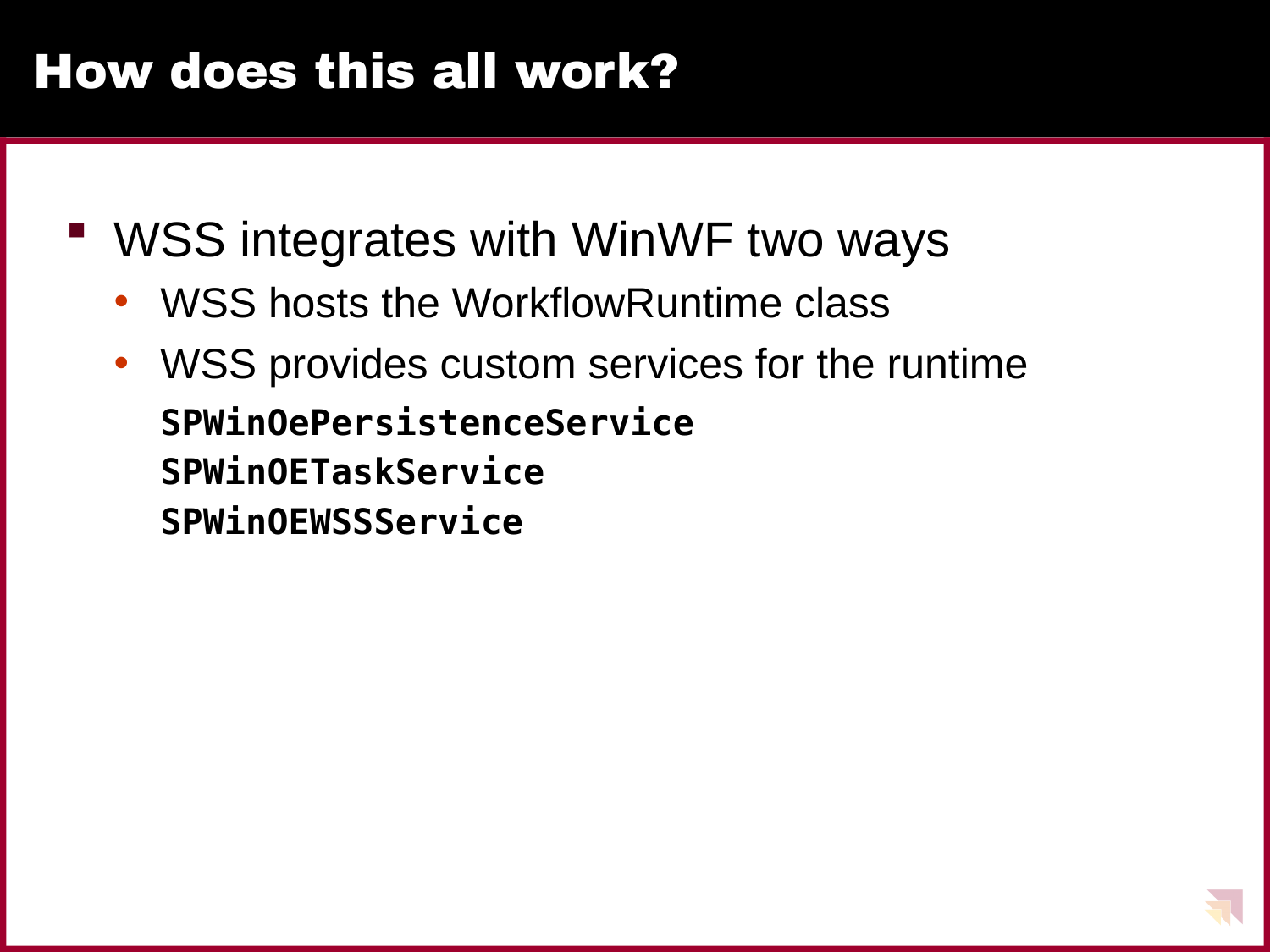

# How does this all work?
WSS integrates with WinWF two ways
WSS hosts the WorkflowRuntime class
WSS provides custom services for the runtime
SPWinOePersistenceService
SPWinOETaskService
SPWinOEWSSService